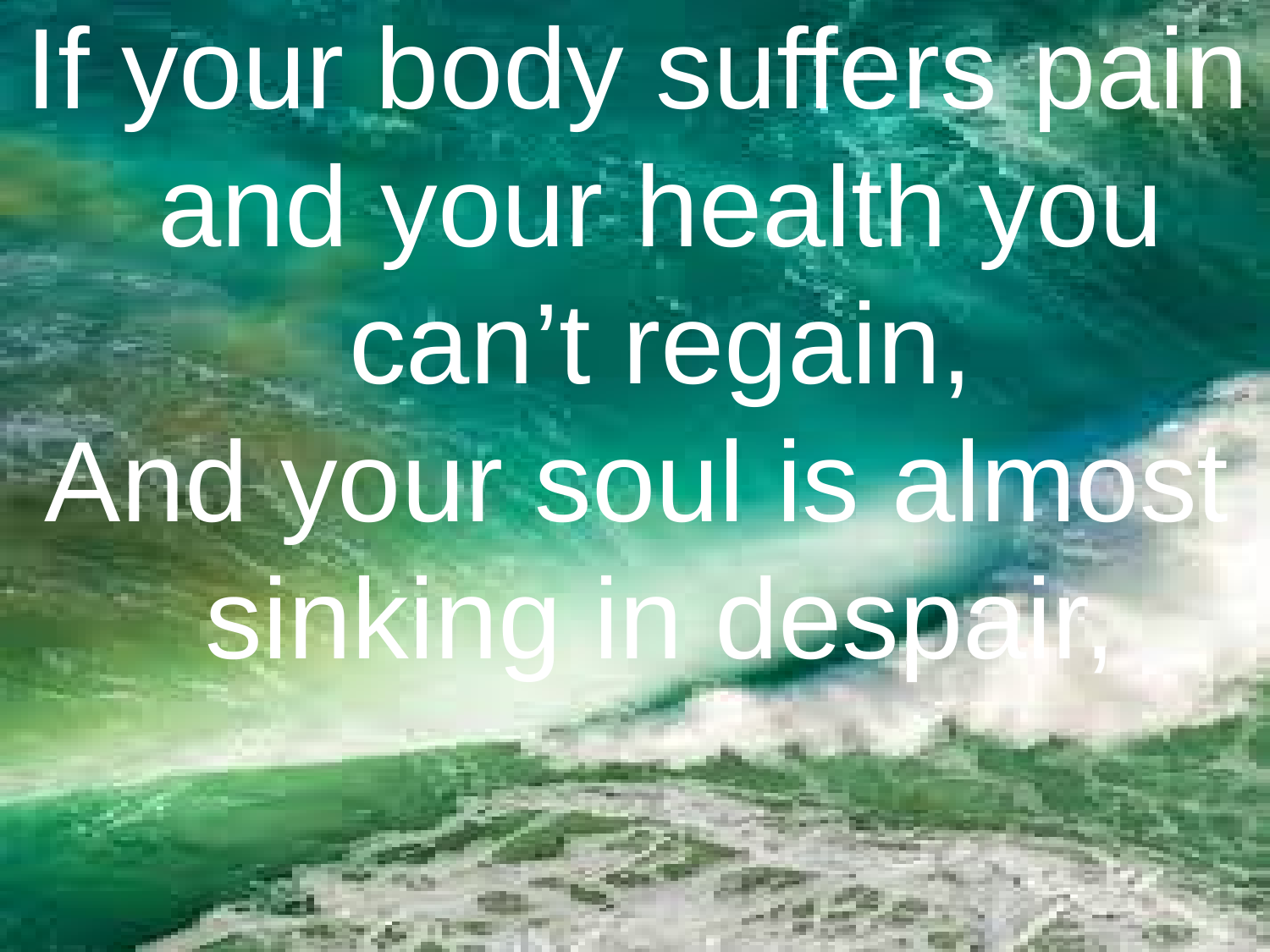

If your body suffers pain and your health you can’t regain,
And your soul is almost sinking in despair,